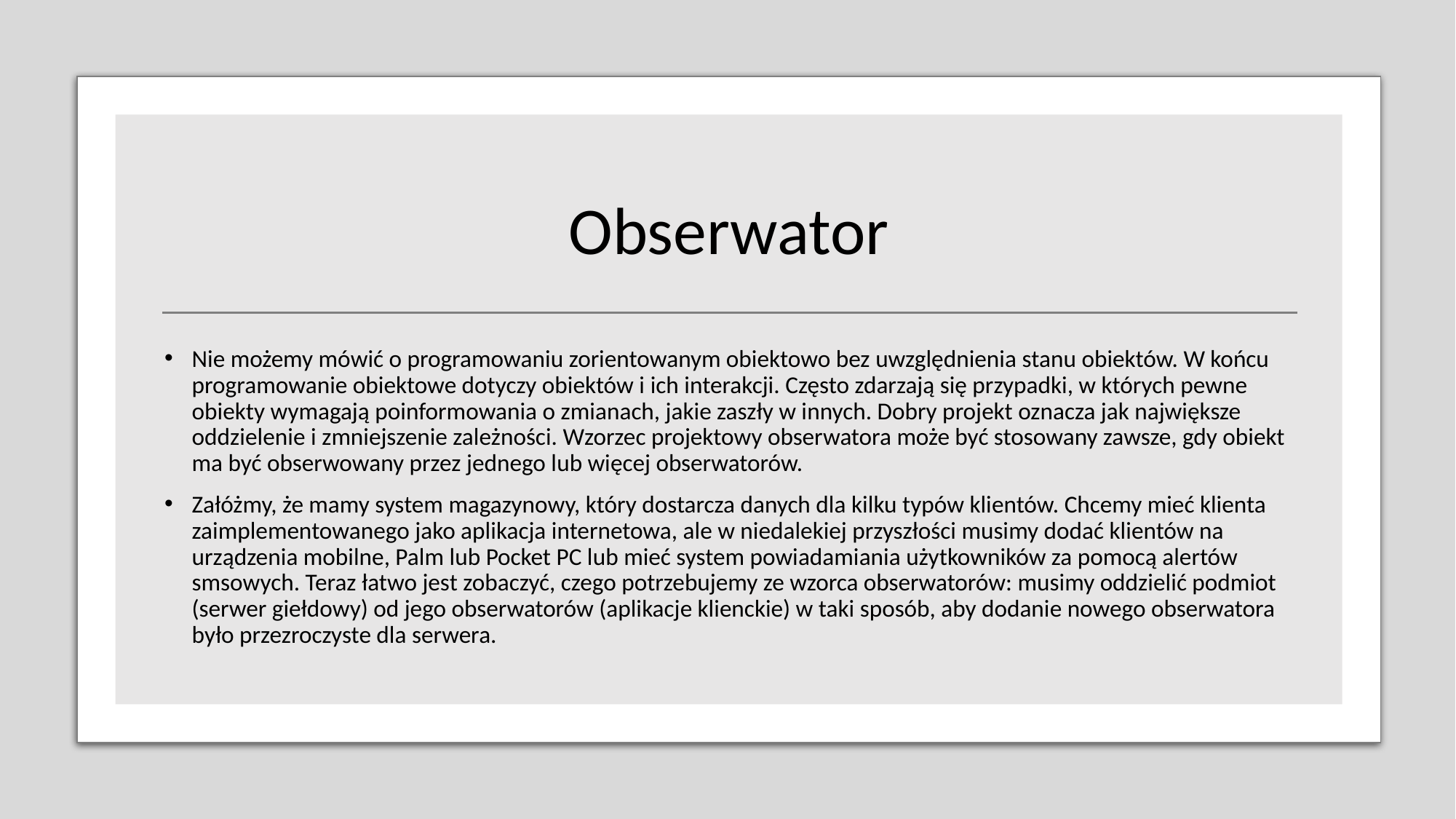

# Obserwator
Nie możemy mówić o programowaniu zorientowanym obiektowo bez uwzględnienia stanu obiektów. W końcu programowanie obiektowe dotyczy obiektów i ich interakcji. Często zdarzają się przypadki, w których pewne obiekty wymagają poinformowania o zmianach, jakie zaszły w innych. Dobry projekt oznacza jak największe oddzielenie i zmniejszenie zależności. Wzorzec projektowy obserwatora może być stosowany zawsze, gdy obiekt ma być obserwowany przez jednego lub więcej obserwatorów.
Załóżmy, że mamy system magazynowy, który dostarcza danych dla kilku typów klientów. Chcemy mieć klienta zaimplementowanego jako aplikacja internetowa, ale w niedalekiej przyszłości musimy dodać klientów na urządzenia mobilne, Palm lub Pocket PC lub mieć system powiadamiania użytkowników za pomocą alertów smsowych. Teraz łatwo jest zobaczyć, czego potrzebujemy ze wzorca obserwatorów: musimy oddzielić podmiot (serwer giełdowy) od jego obserwatorów (aplikacje klienckie) w taki sposób, aby dodanie nowego obserwatora było przezroczyste dla serwera.